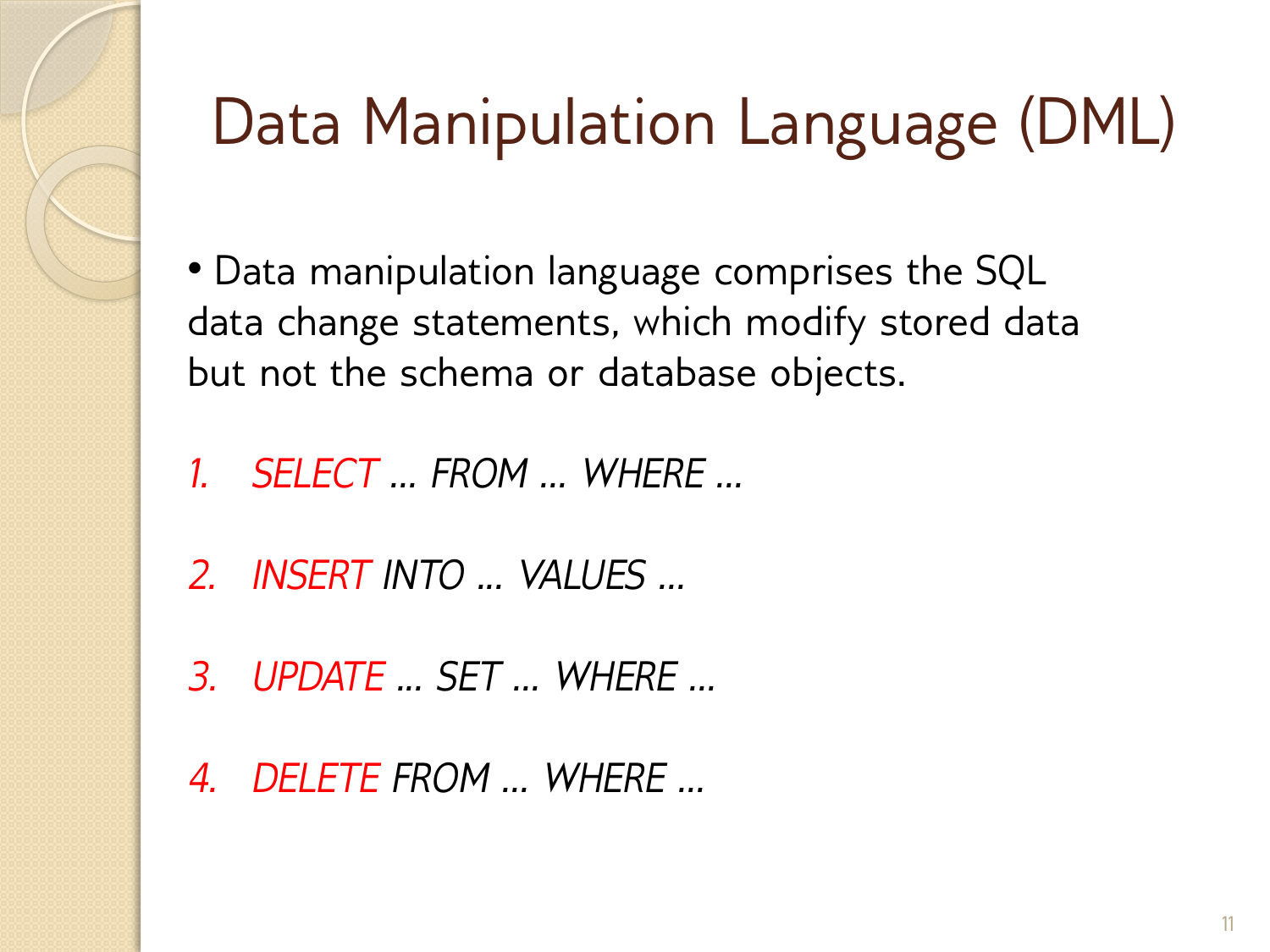

# Data Manipulation Language (DML)
 Data manipulation language comprises the SQL data change statements, which modify stored data but not the schema or database objects.

SELECT ... FROM ... WHERE ...

INSERT INTO ... VALUES ...

UPDATE ... SET ... WHERE ...

DELETE FROM ... WHERE ...

11